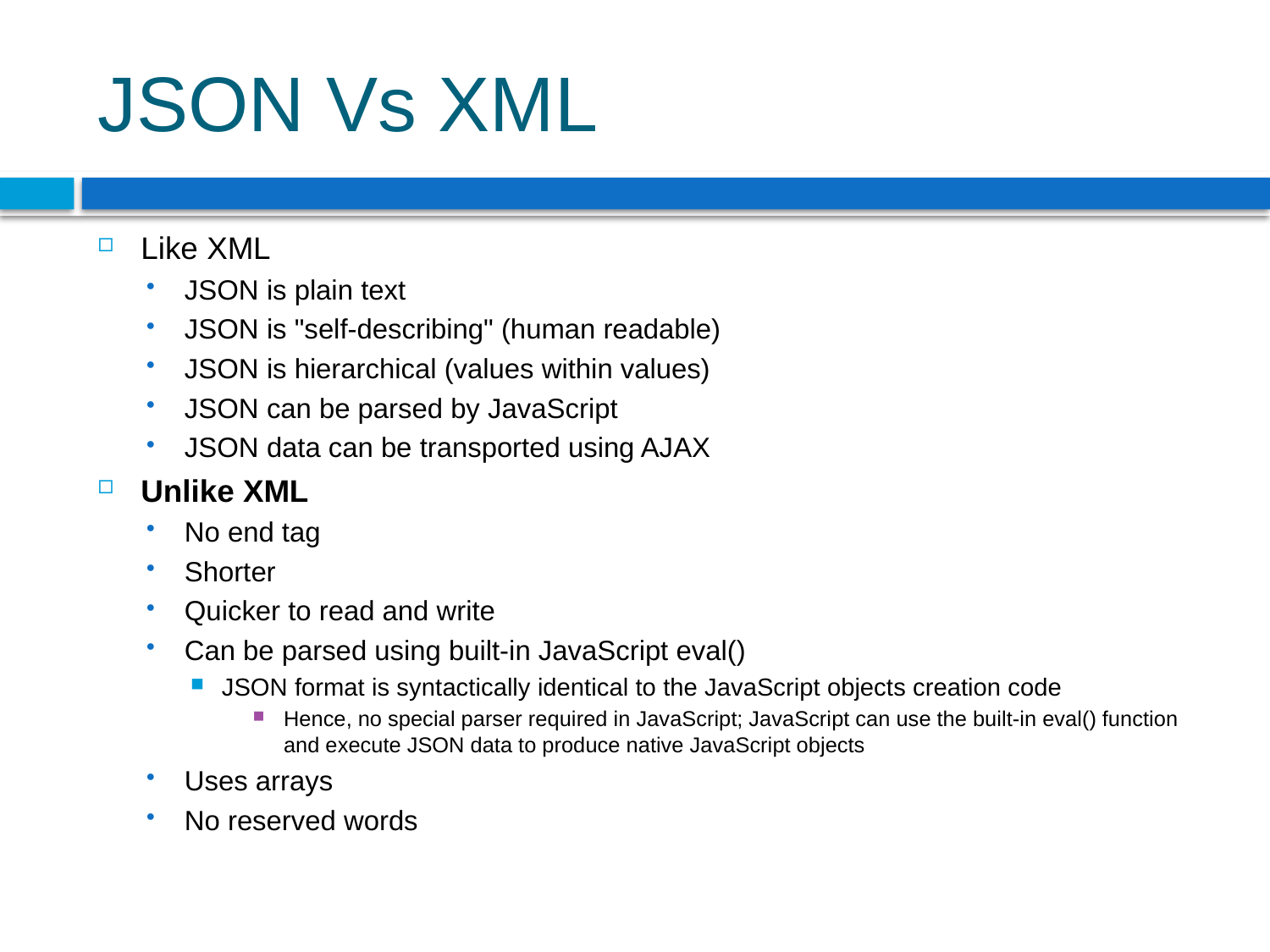

# JSON Vs XML
Like XML
JSON is plain text
JSON is "self-describing" (human readable)
JSON is hierarchical (values within values)
JSON can be parsed by JavaScript
JSON data can be transported using AJAX
Unlike XML
No end tag
Shorter
Quicker to read and write
Can be parsed using built-in JavaScript eval()
JSON format is syntactically identical to the JavaScript objects creation code
Hence, no special parser required in JavaScript; JavaScript can use the built-in eval() function and execute JSON data to produce native JavaScript objects
Uses arrays
No reserved words